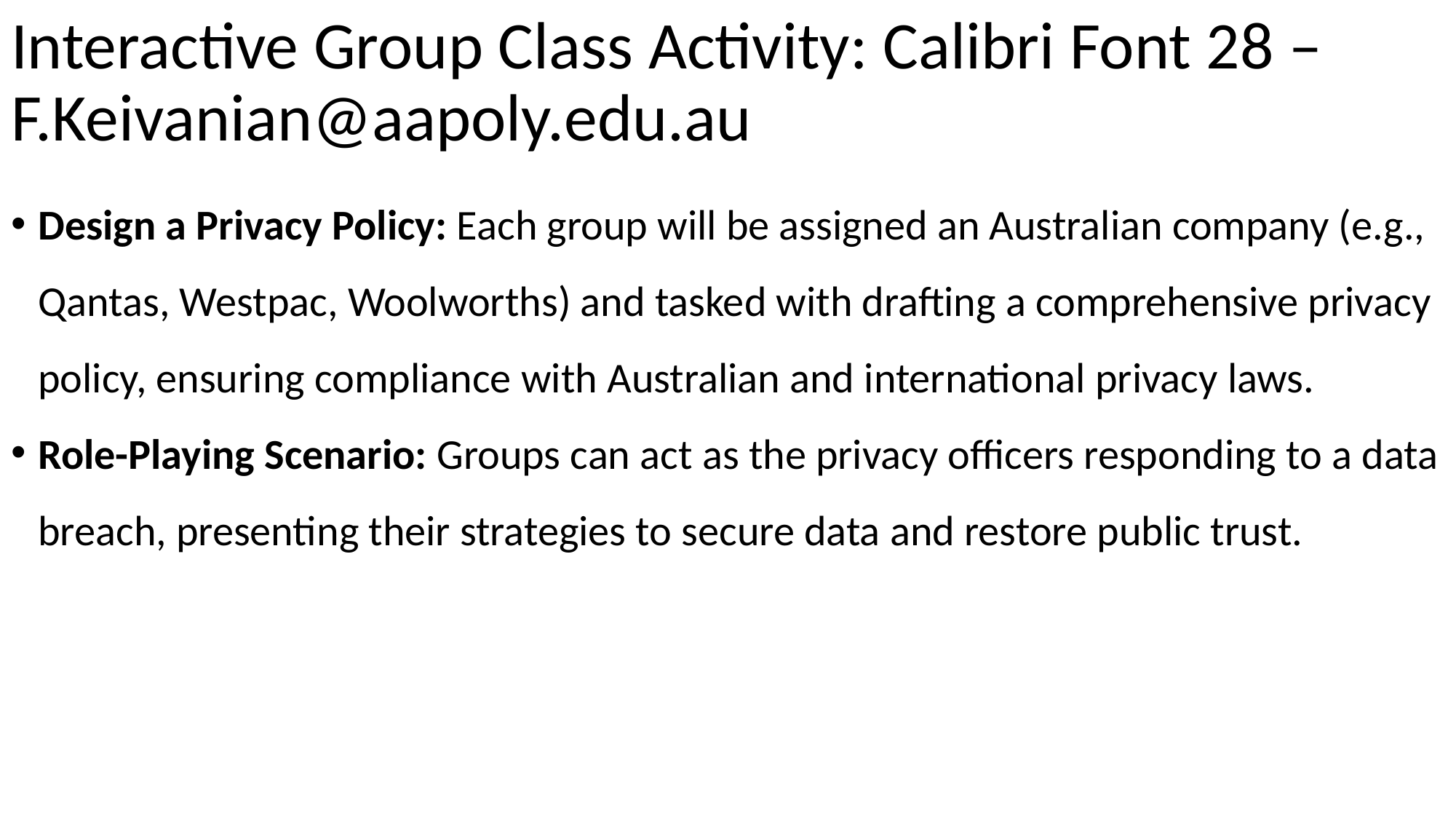

# Interactive Group Class Activity: Calibri Font 28 – F.Keivanian@aapoly.edu.au
Design a Privacy Policy: Each group will be assigned an Australian company (e.g., Qantas, Westpac, Woolworths) and tasked with drafting a comprehensive privacy policy, ensuring compliance with Australian and international privacy laws.
Role-Playing Scenario: Groups can act as the privacy officers responding to a data breach, presenting their strategies to secure data and restore public trust.